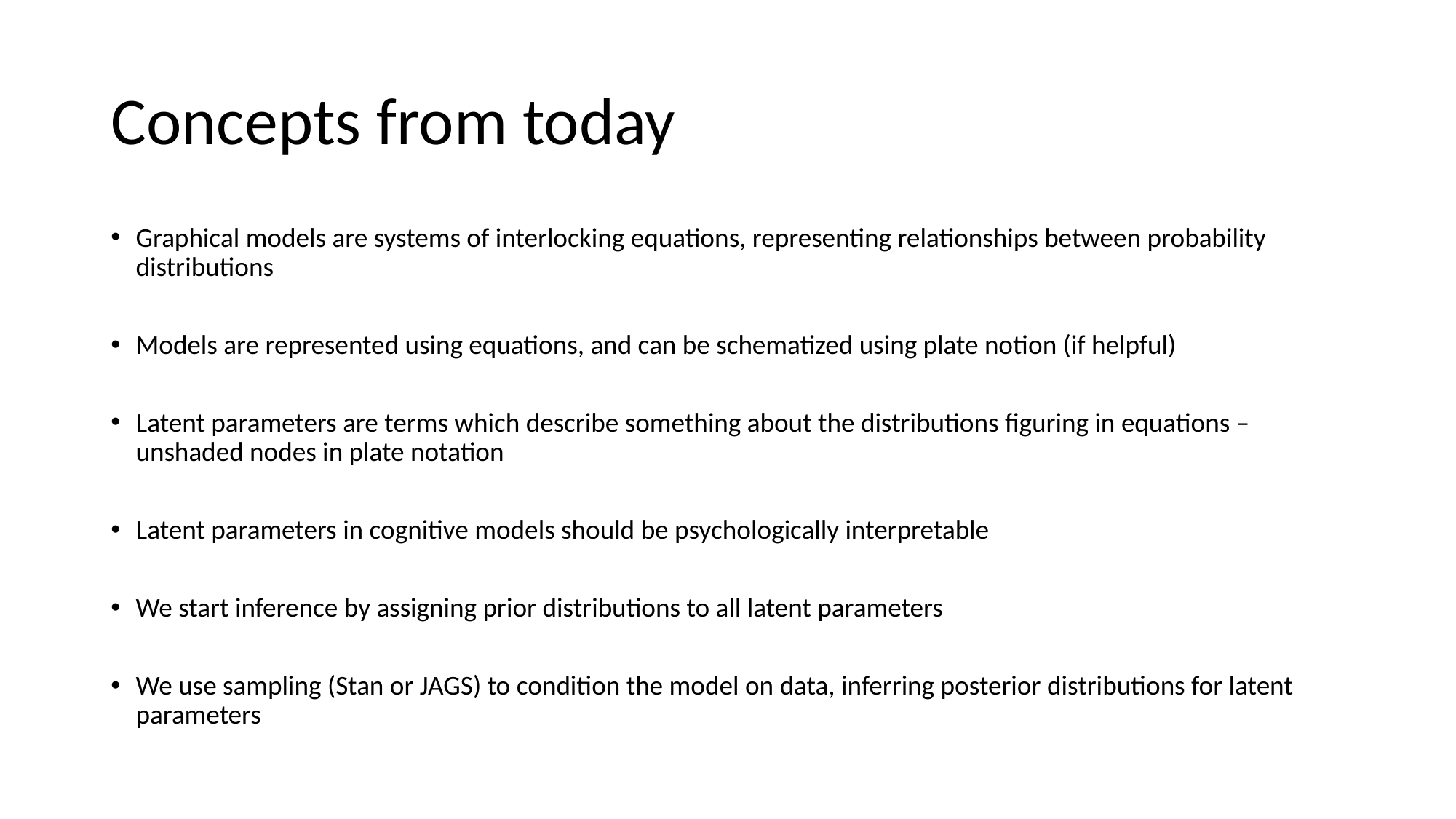

# Concepts from today
Graphical models are systems of interlocking equations, representing relationships between probability distributions

Models are represented using equations, and can be schematized using plate notion (if helpful)

Latent parameters are terms which describe something about the distributions figuring in equations – unshaded nodes in plate notation

Latent parameters in cognitive models should be psychologically interpretable

We start inference by assigning prior distributions to all latent parameters

We use sampling (Stan or JAGS) to condition the model on data, inferring posterior distributions for latent parameters